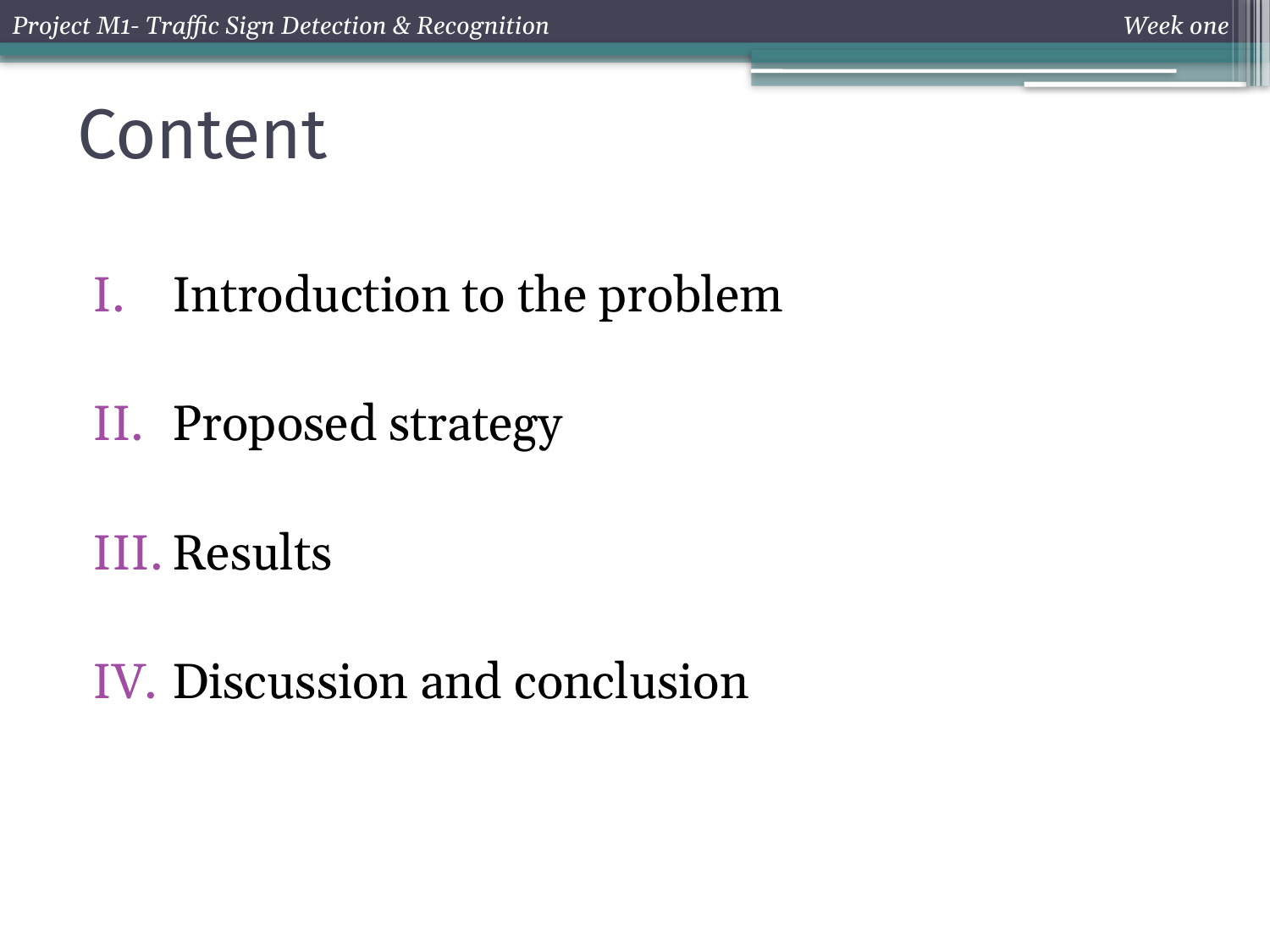

Project M1- Traffic Sign Detection & Recognition  				              Week one
# Content
Introduction to the problem

Proposed strategy

Results

Discussion and conclusion